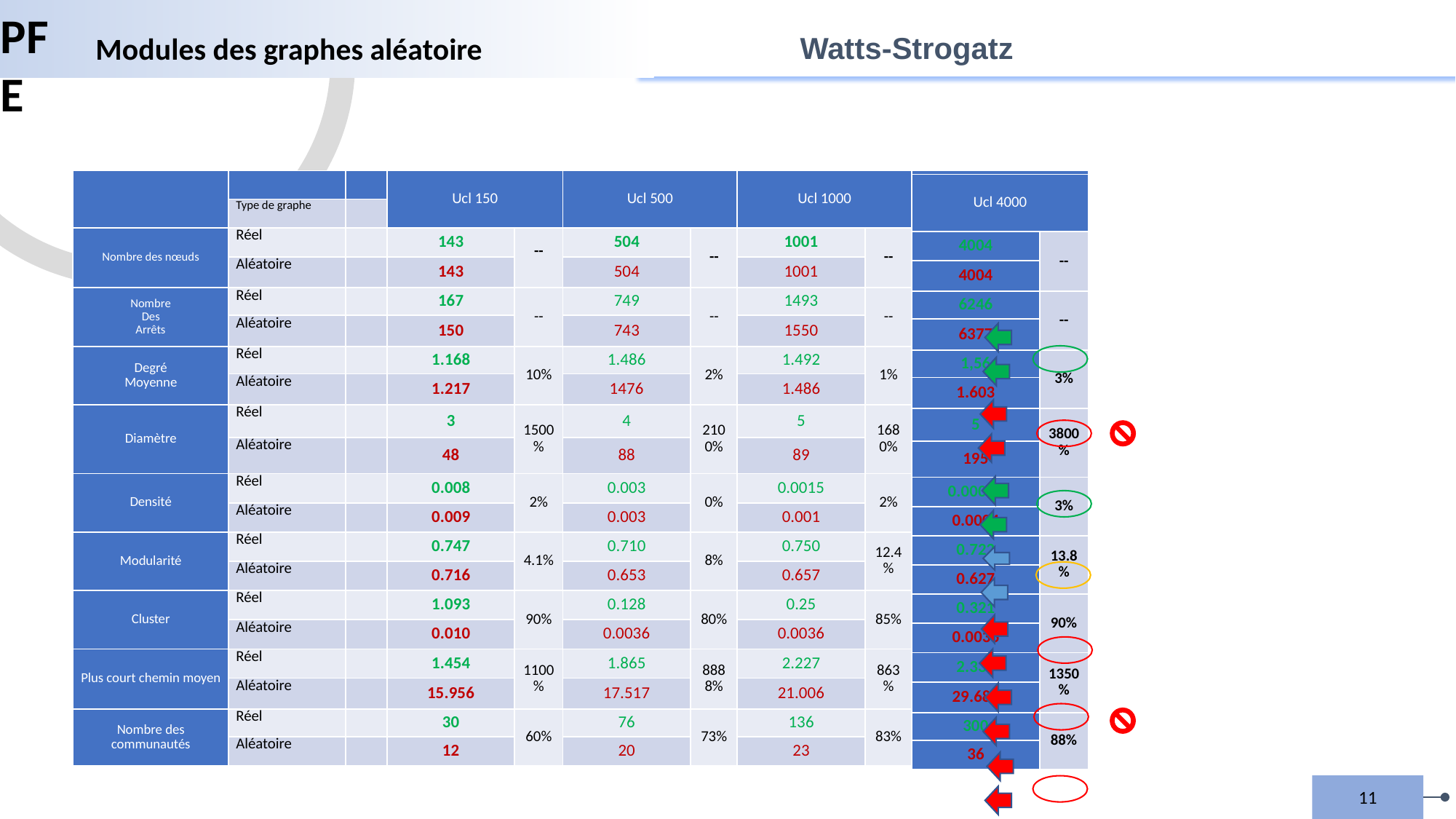

PFE
Watts-Strogatz

Modules des graphes aléatoire
|  |  | Ucl 150 |  | Ucl 500 |  | Ucl 1000 |  | Ucl 4000 |  |
| --- | --- | --- | --- | --- | --- | --- | --- | --- | --- |
|  | Type de graph |  |  |  |  |  |  |  |  |
| Nombre des nœuds | Réel | 143 | -- | 504 | -- | 1001 | -- | 4004 | -- |
|  | Aléatoire | 143 |  | 504 |  | 1001 |  | 4004 |  |
| Nombre Des Arrêts | Réel | 167 | -- | 749 | -- | 1493 | -- | 6246 | -- |
|  | Aléatoire | 150 |  | 743 |  | 1550 |  | 6377 |  |
| Degré Moyenne | Réel | 1.168 | 10% | 1.486 | 2% | 1.492 | 1% | 1,56 | 3% |
|  | Aléatoire | 1.217 |  | 1476 |  | 1.486 |  | 1.603 |  |
| Diamètre | Réel | 3 | 1500% | 4 | 2100% | 5 | 1680% | 5 | 3800% |
|  | Aléatoire | 48 |  | 88 |  | 89 |  | 195 |  |
| Densité | Réel | 0.008 | 2% | 0.003 | 0% | 0.0015 | 2% | 0.00039 | 3% |
|  | Aléatoire | 0.009 |  | 0.003 |  | 0.001 |  | 0.0004 |  |
| Modularité | Réel | 0.747 | 4.1% | 0.710 | 8% | 0.750 | 12.4% | 0.722 | 13.8% |
|  | Aléatoire | 0.716 |  | 0.653 |  | 0.657 |  | 0.627 |  |
| Cluster | Réel | 1.093 | 90% | 0.128 | 80% | 0.25 | 85% | 0.321 | 90% |
|  | Aléatoire | 0.010 |  | 0.0036 |  | 0.0036 |  | 0.0036 |  |
| Plus court chemin moyen | Réel | 1.454 | 1100% | 1.865 | 8888% | 2.227 | 863% | 2.338 | 1350% |
|  | Aléatoire | 15.956 |  | 17.517 |  | 21.006 |  | 29.683 |  |
| Nombre des communautés | Réel | 30 | 60% | 76 | 73% | 136 | 83% | 300 | 88% |
|  | Aléatoire | 12 |  | 20 |  | 23 |  | 36 |  |
|  |  |
| --- | --- |
|  | Type de graphe |
| Nombre des nœuds | Réel |
|  | Aléatoire |
| Nombre Des Arrêts | Réel |
|  | Aléatoire |
| Degré Moyenne | Réel |
|  | Aléatoire |
| Diamètre | Réel |
|  | Aléatoire |
| Densité | Réel |
|  | Aléatoire |
| Modularité | Réel |
|  | Aléatoire |
| Cluster | Réel |
|  | Aléatoire |
| Plus court chemin moyen | Réel |
|  | Aléatoire |
| Nombre des communautés | Réel |
|  | Aléatoire |
| Ucl 4000 |  |
| --- | --- |
| 4004 | -- |
| 4004 |  |
| 6246 | -- |
| 6377 |  |
| 1,56 | 3% |
| 1.603 |  |
| 5 | 3800% |
| 195 |  |
| 0.00039 | 3% |
| 0.0004 |  |
| 0.722 | 13.8% |
| 0.627 |  |
| 0.321 | 90% |
| 0.0036 |  |
| 2.338 | 1350% |
| 29.683 |  |
| 300 | 88% |
| 36 |  |

11